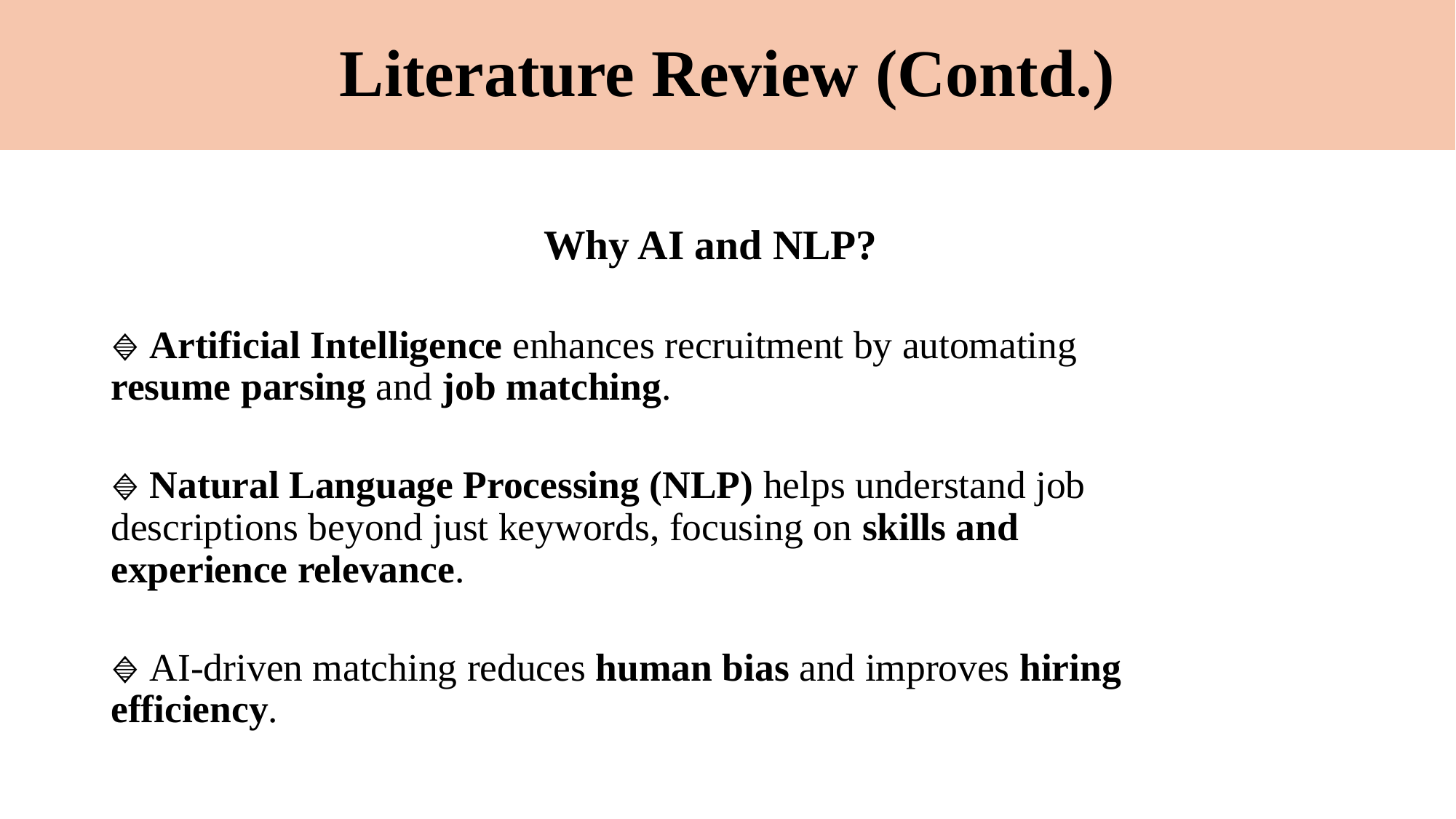

# Literature Review (Contd.)
                                         Why AI and NLP?
🔹 Artificial Intelligence enhances recruitment by automating 	  	 	  resume parsing and job matching.
🔹 Natural Language Processing (NLP) helps understand job 	 	 descriptions beyond just keywords, focusing on skills and 	  	 	 experience relevance.
🔹 AI-driven matching reduces human bias and improves hiring  		 efficiency.